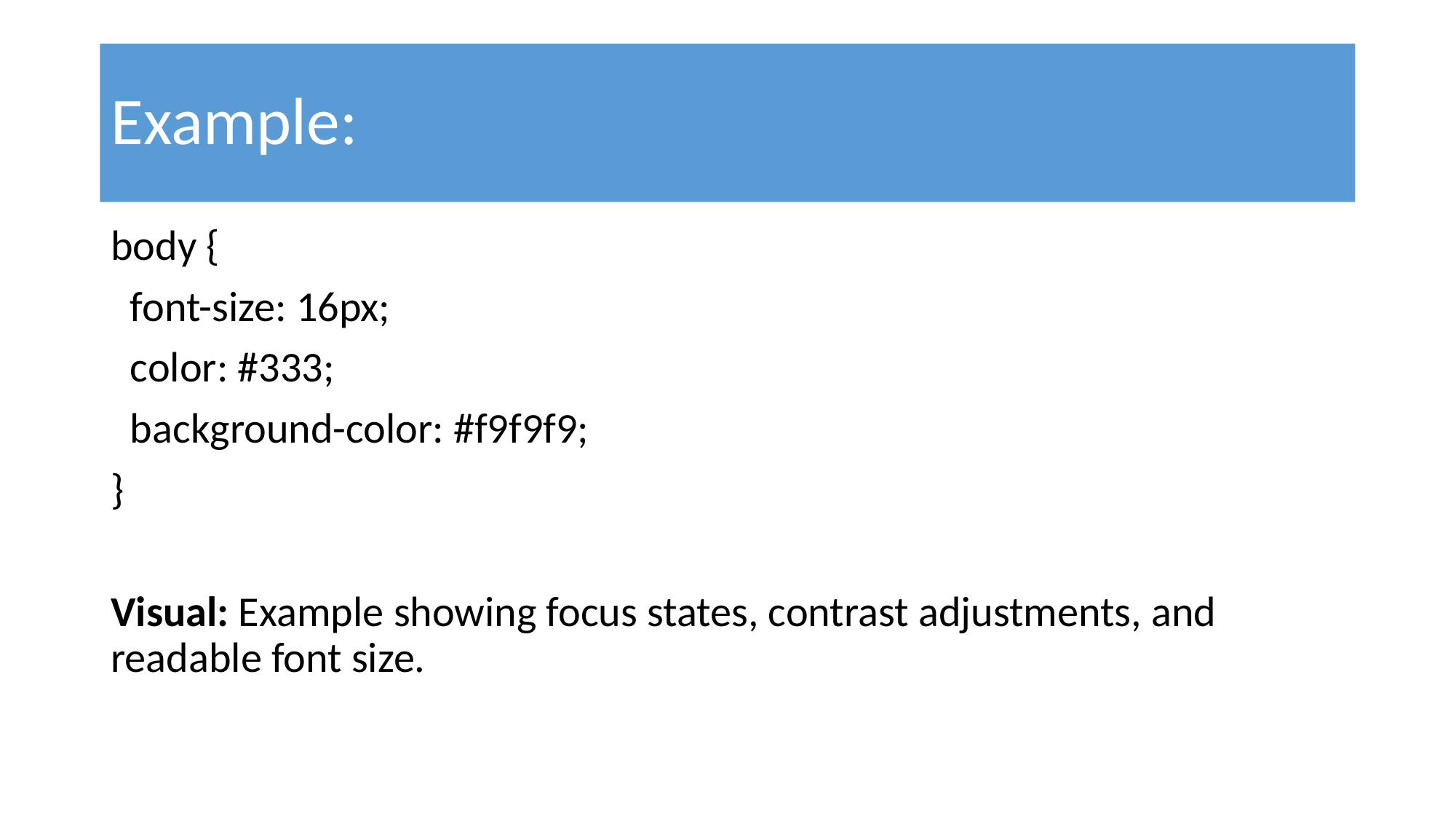

# Example:
body {
  font-size: 16px;
  color: #333;
  background-color: #f9f9f9;
}

Visual: Example showing focus states, contrast adjustments, and readable font size.